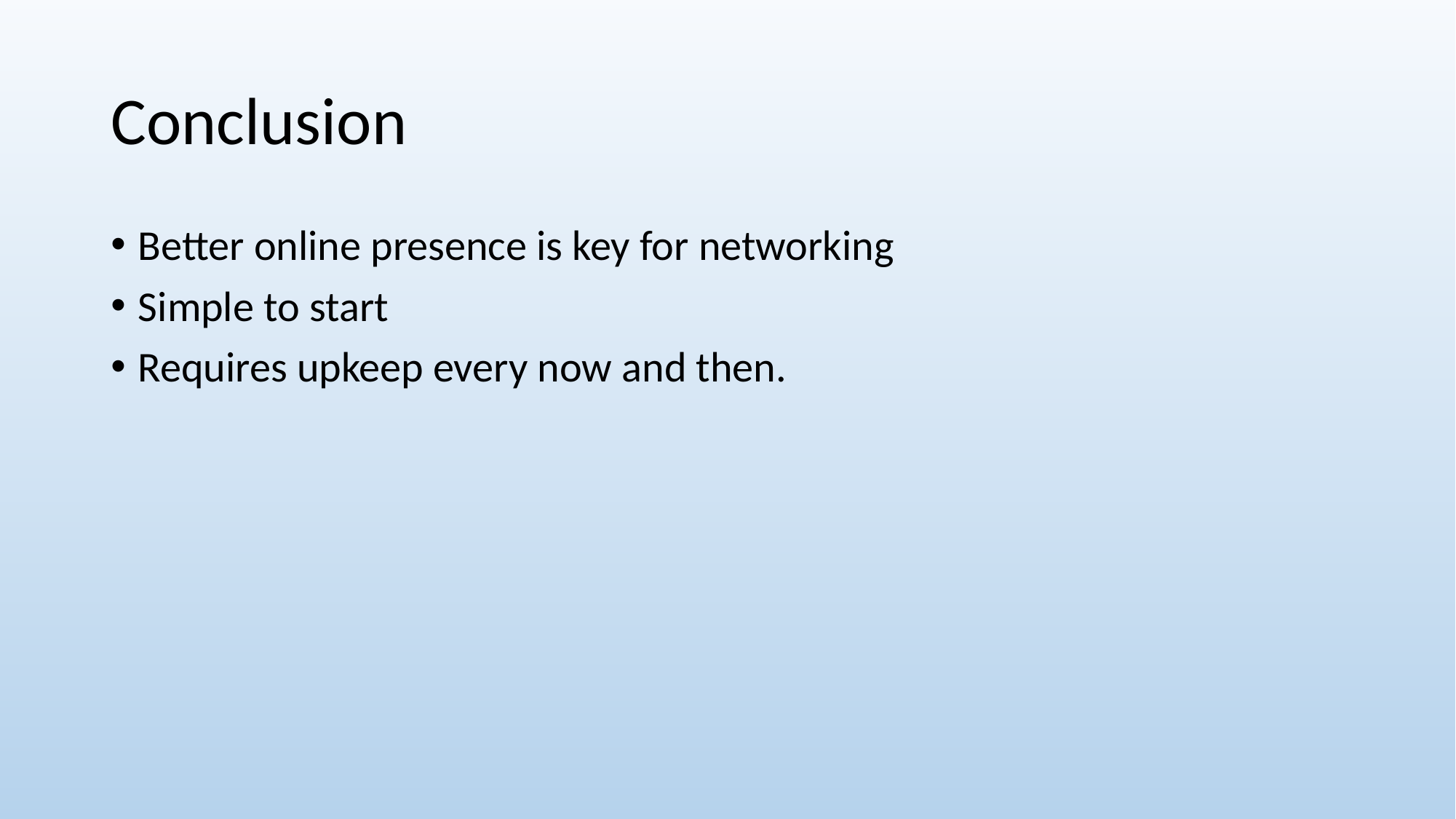

# Conclusion
Better online presence is key for networking
Simple to start
Requires upkeep every now and then.